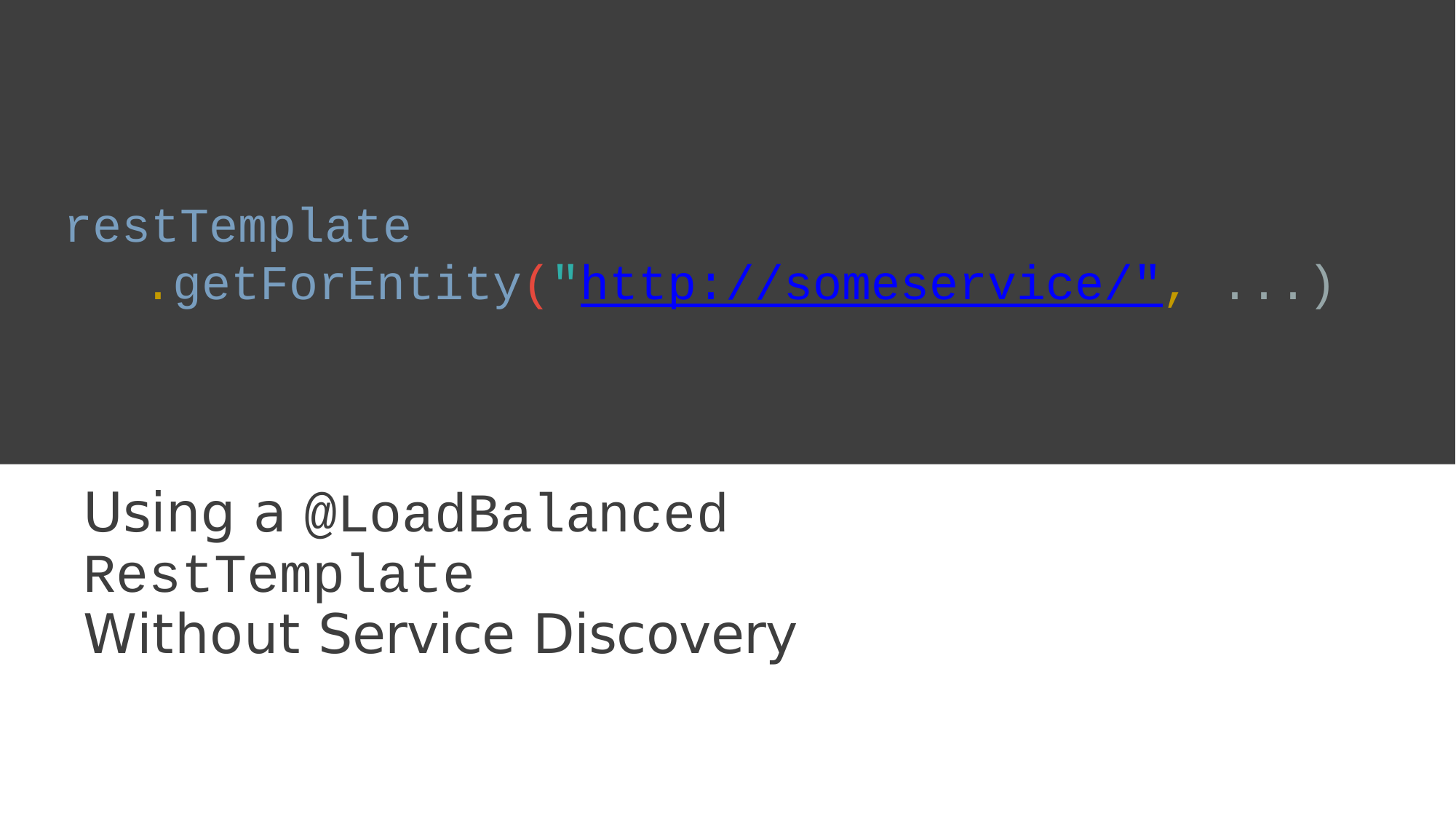

# restTemplate
.getForEntity("http://someservice/", ...)
Using a @LoadBalanced RestTemplate
Without Service Discovery
25